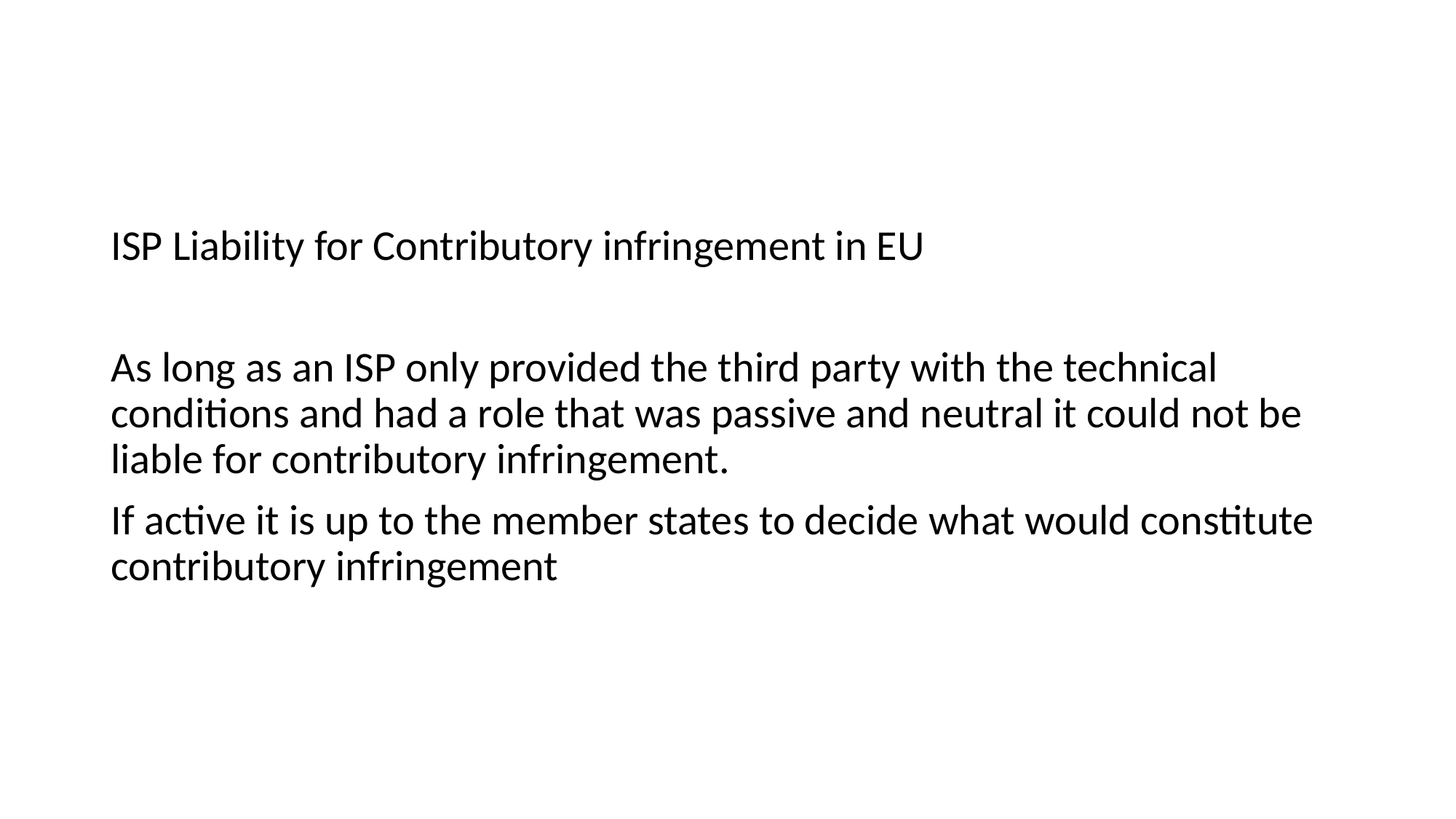

#
ISP Liability for Contributory infringement in EU

As long as an ISP only provided the third party with the technical conditions and had a role that was passive and neutral it could not be liable for contributory infringement.
If active it is up to the member states to decide what would constitute contributory infringement